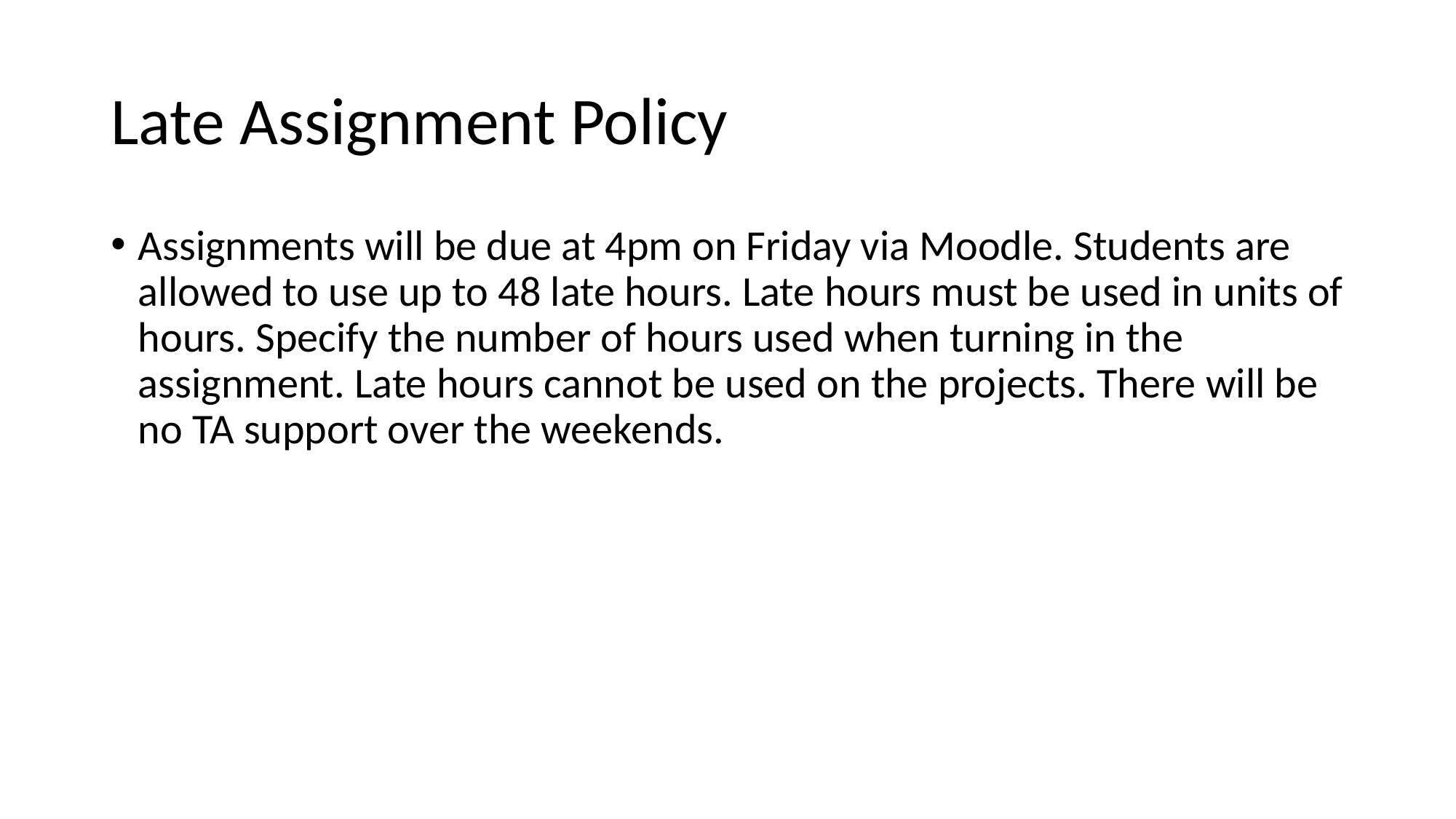

# Late Assignment Policy
Assignments will be due at 4pm on Friday via Moodle. Students are allowed to use up to 48 late hours. Late hours must be used in units of hours. Specify the number of hours used when turning in the assignment. Late hours cannot be used on the projects. There will be no TA support over the weekends.